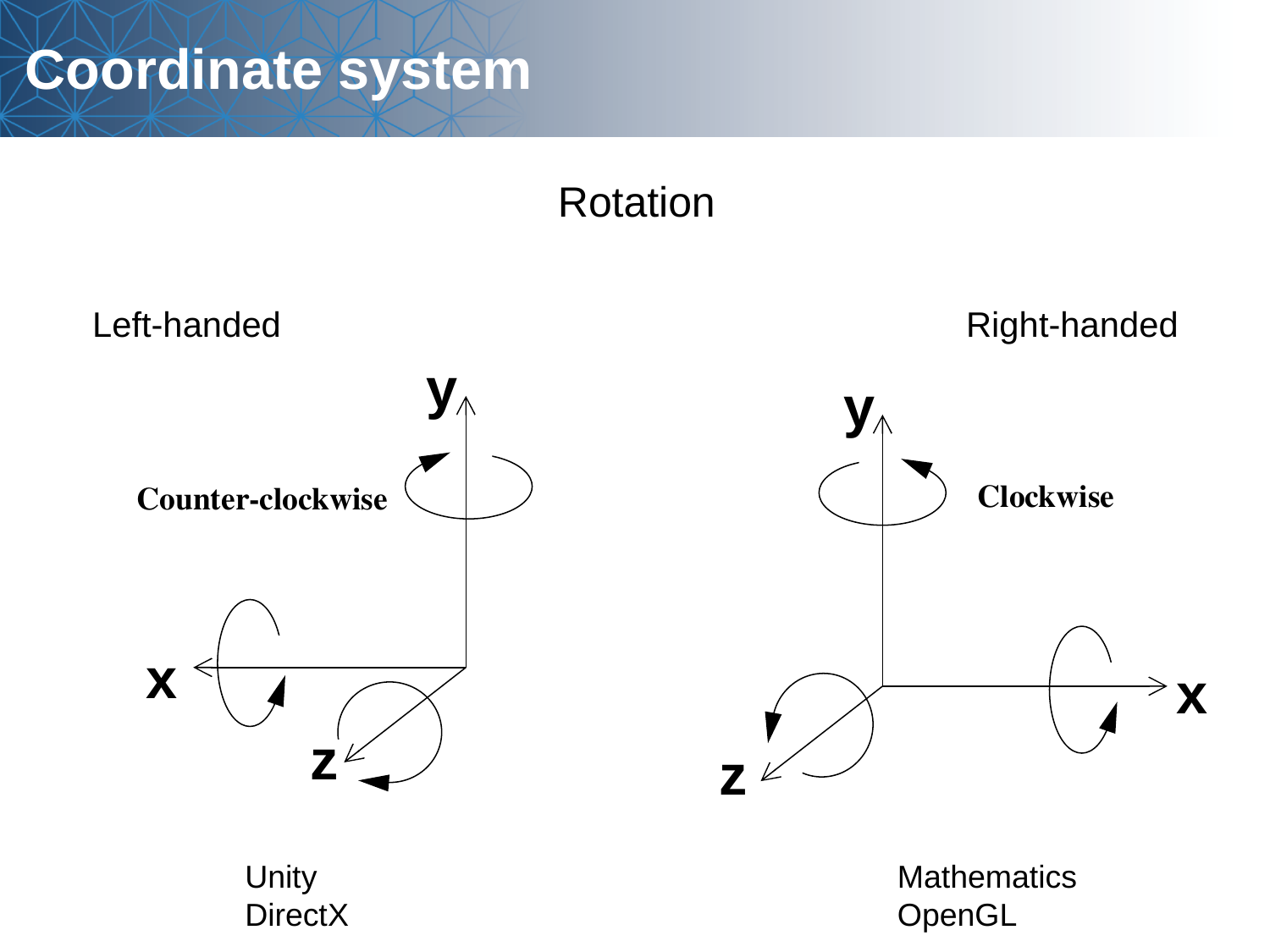

# Coordinate system
Rotation
Right-handed
Left-handed
y
x
y

Clockwise
Counter-clockwise

x

z
z
Unity
DirectX
Mathematics
OpenGL